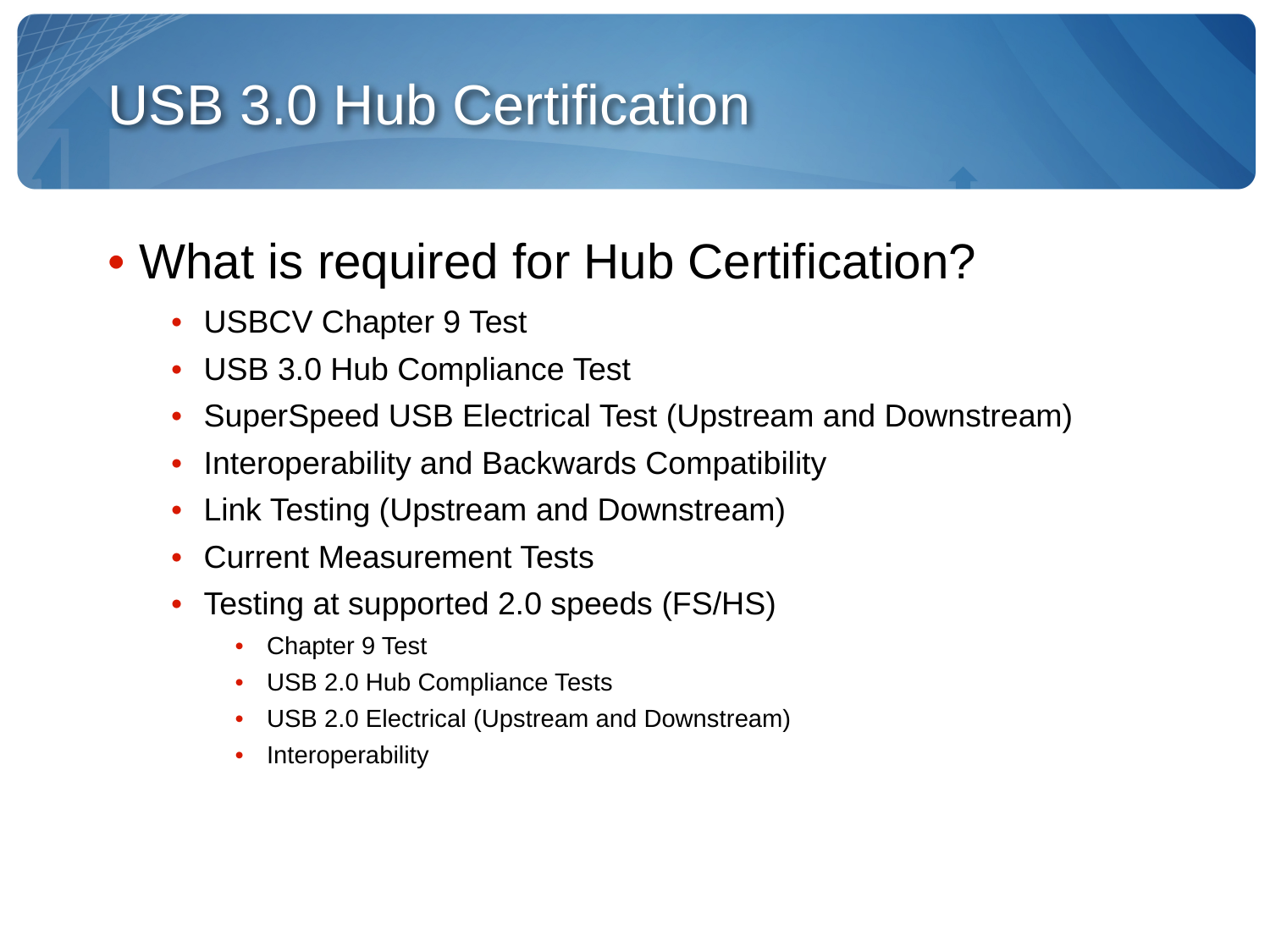

USB 3.0 Hub Certification
What is required for Hub Certification?
USBCV Chapter 9 Test
USB 3.0 Hub Compliance Test
SuperSpeed USB Electrical Test (Upstream and Downstream)
Interoperability and Backwards Compatibility
Link Testing (Upstream and Downstream)
Current Measurement Tests
Testing at supported 2.0 speeds (FS/HS)
Chapter 9 Test
USB 2.0 Hub Compliance Tests
USB 2.0 Electrical (Upstream and Downstream)
Interoperability